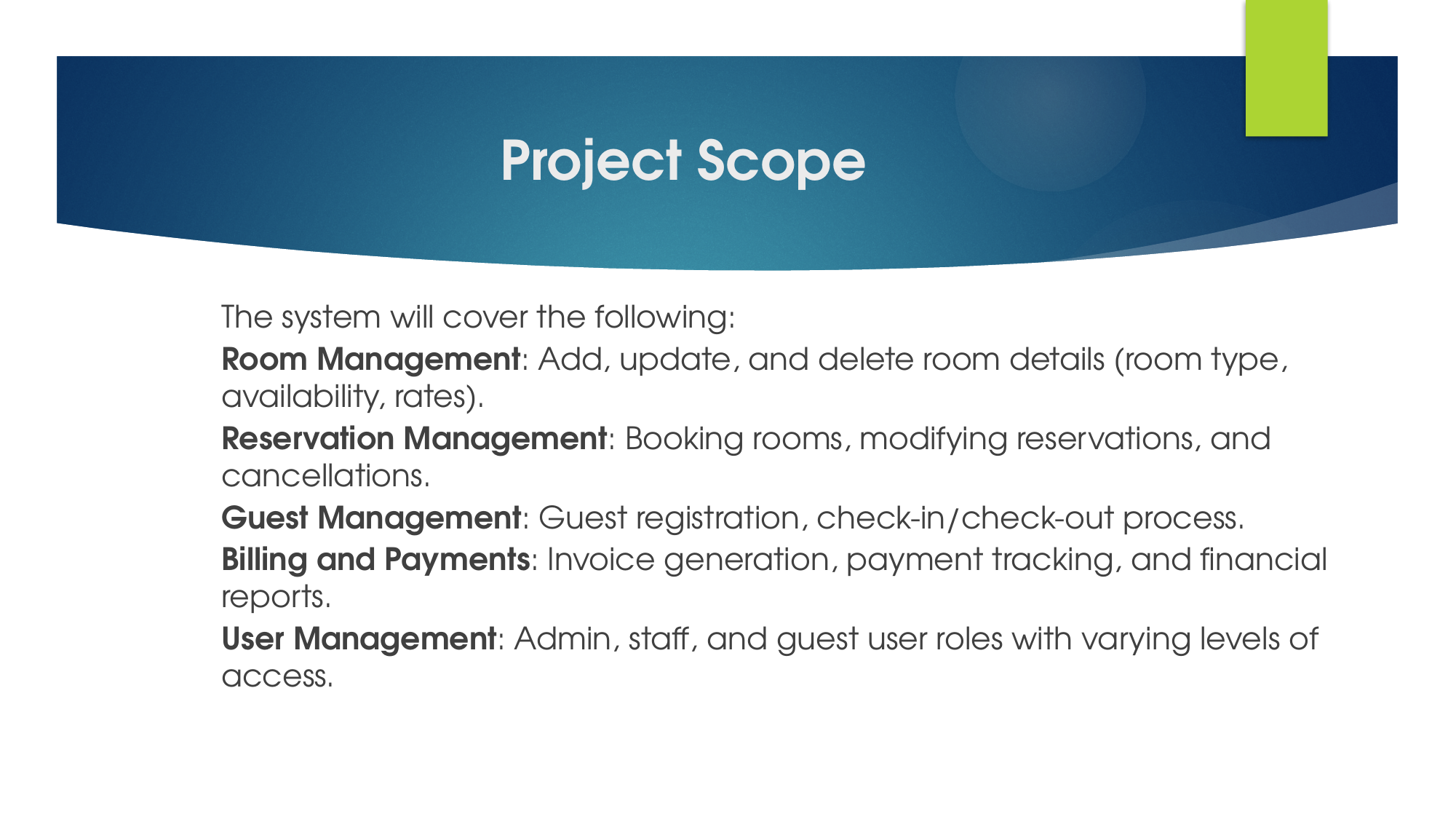

# Project Scope
The system will cover the following:
Room Management: Add, update, and delete room details (room type, availability, rates).
Reservation Management: Booking rooms, modifying reservations, and cancellations.
Guest Management: Guest registration, check-in/check-out process.
Billing and Payments: Invoice generation, payment tracking, and financial reports.
User Management: Admin, staff, and guest user roles with varying levels of access.